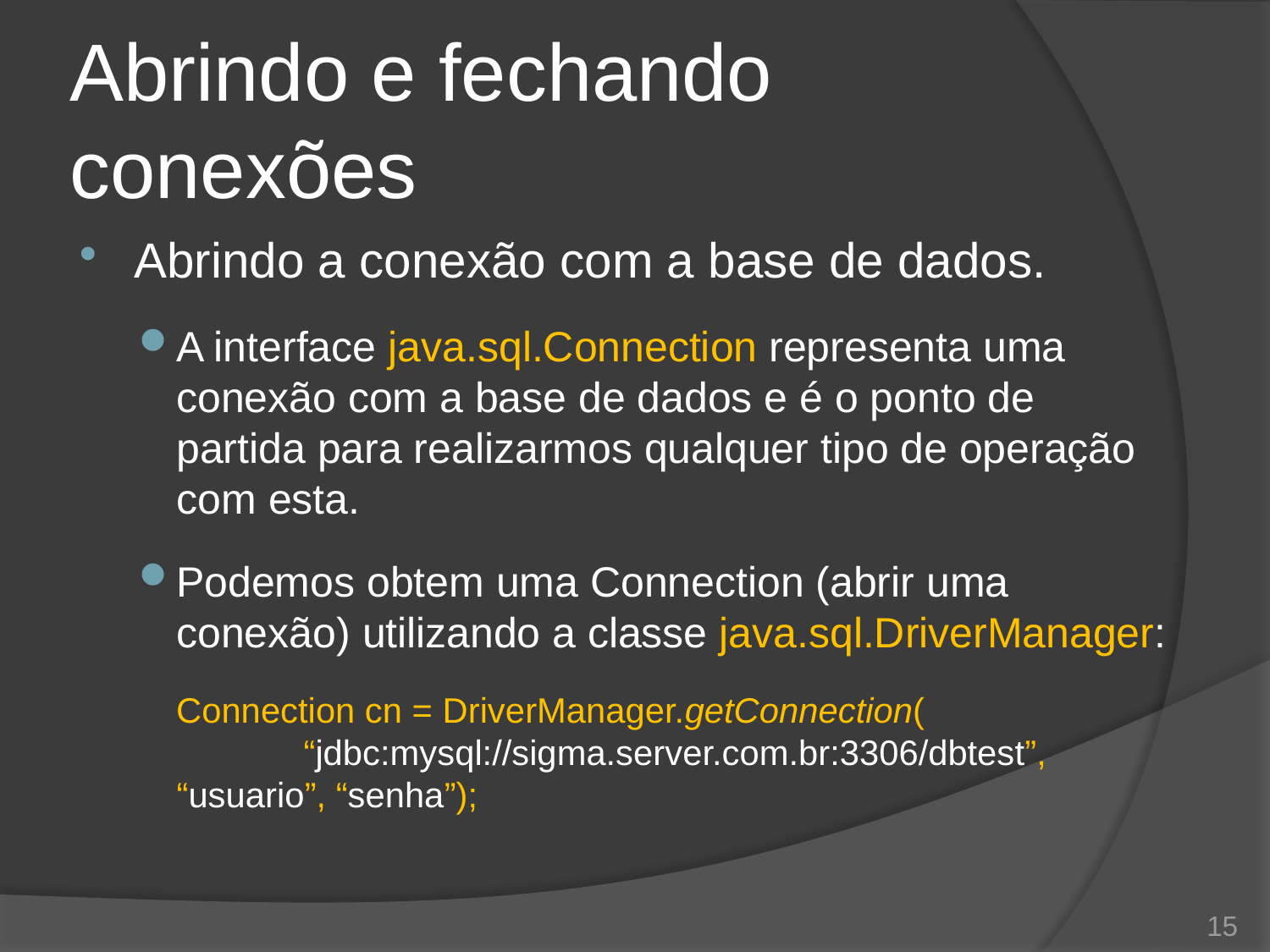

# Abrindo e fechando conexões
Abrindo a conexão com a base de dados.
A interface java.sql.Connection representa uma conexão com a base de dados e é o ponto de partida para realizarmos qualquer tipo de operação com esta.
Podemos obtem uma Connection (abrir uma conexão) utilizando a classe java.sql.DriverManager:
Connection cn = DriverManager.getConnection(
	“jdbc:mysql://sigma.server.com.br:3306/dbtest”,	“usuario”, “senha”);
15